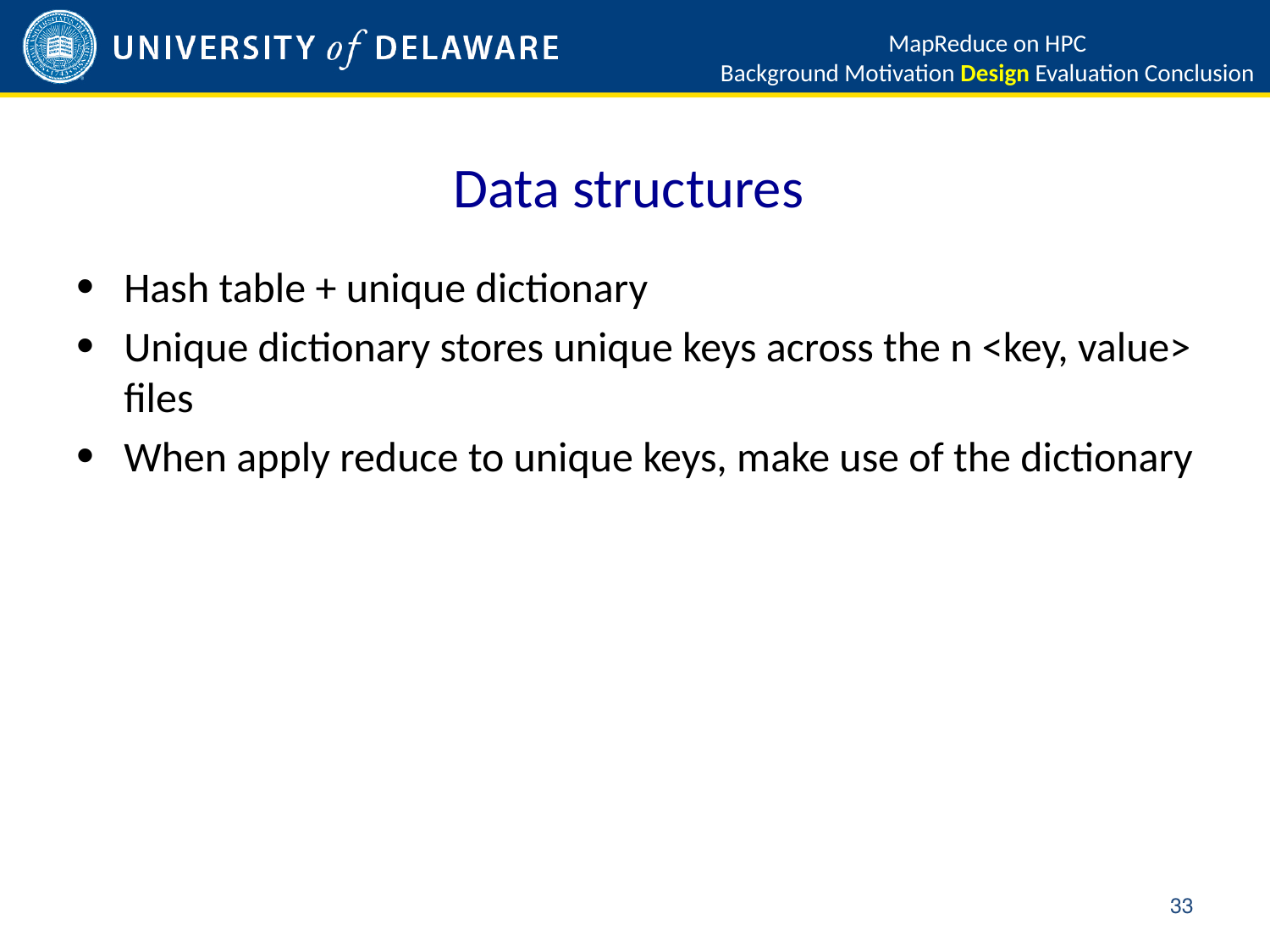

MapReduce on HPC
Background Motivation Design Evaluation Conclusion
# Data structures
Hash table + unique dictionary
Unique dictionary stores unique keys across the n <key, value> files
When apply reduce to unique keys, make use of the dictionary
33